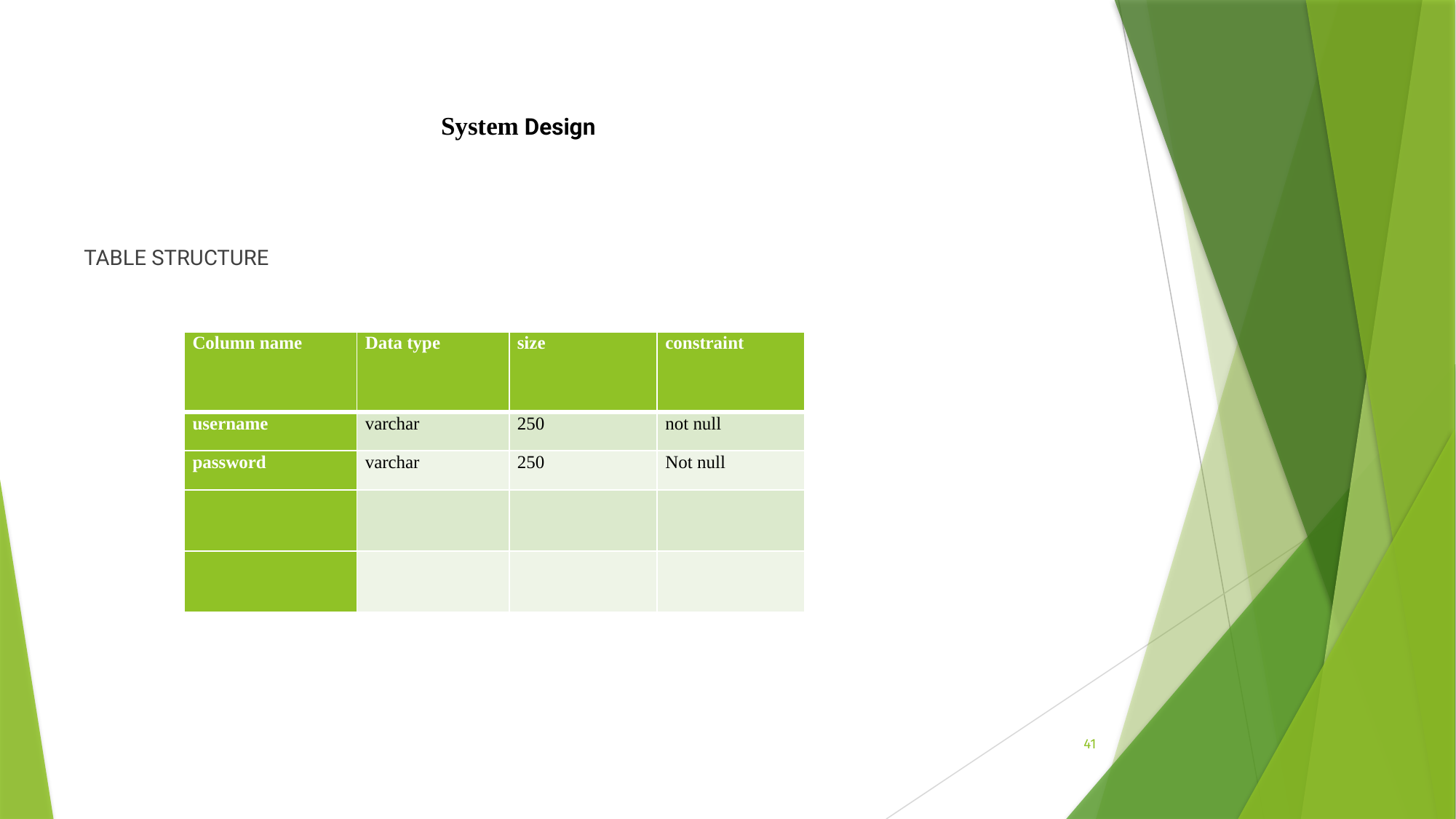

# System Design

TABLE STRUCTURE

| Column name | Data type | size | constraint |
| --- | --- | --- | --- |
| username | varchar | 250 | not null |
| password | varchar | 250 | Not null |
|  |  |  |  |
|  |  |  |  |

41